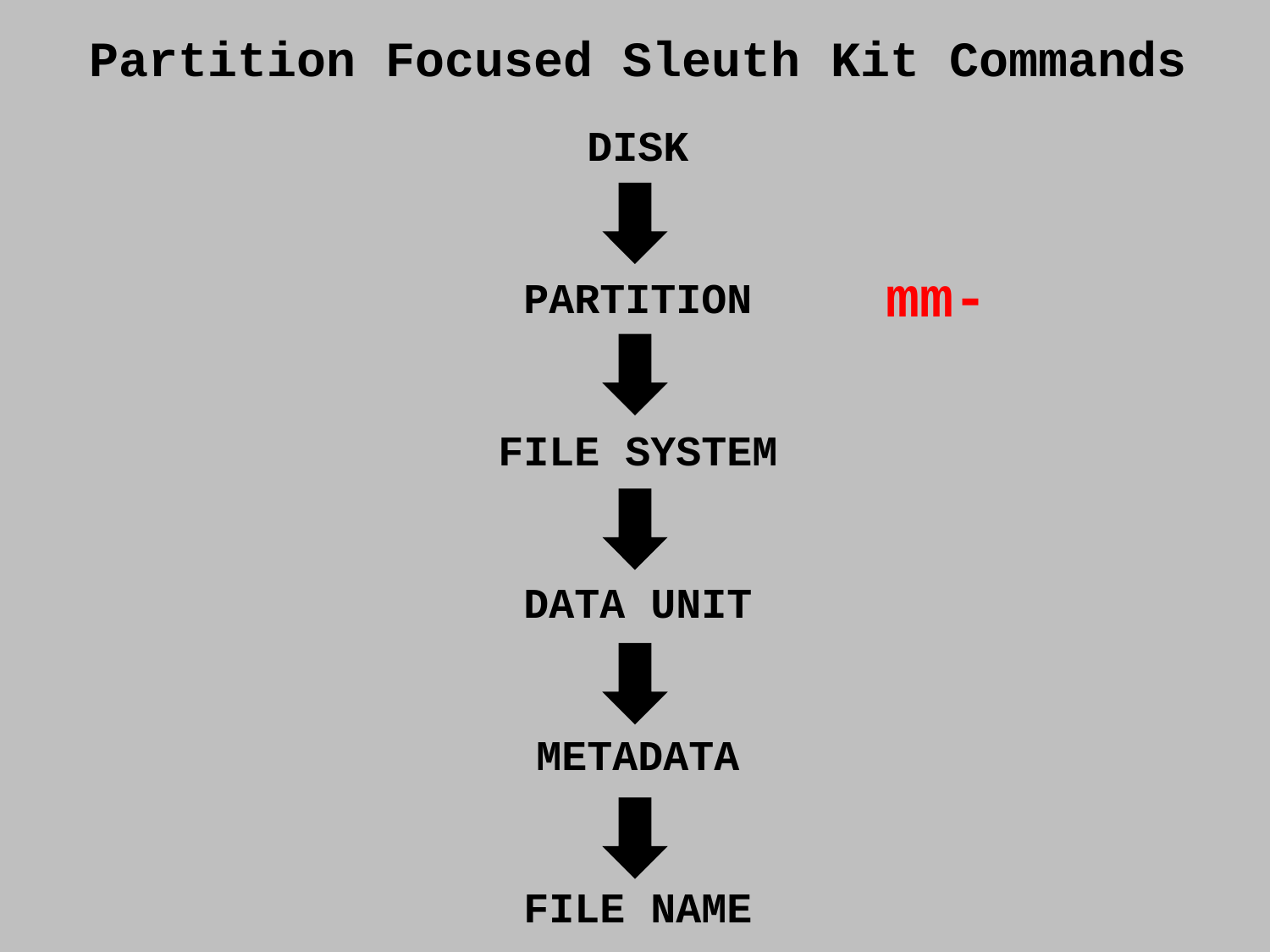

Partition Focused Sleuth Kit Commands
DISK

PARTITION

FILE SYSTEM

DATA UNIT

METADATA

FILE NAME

mm-